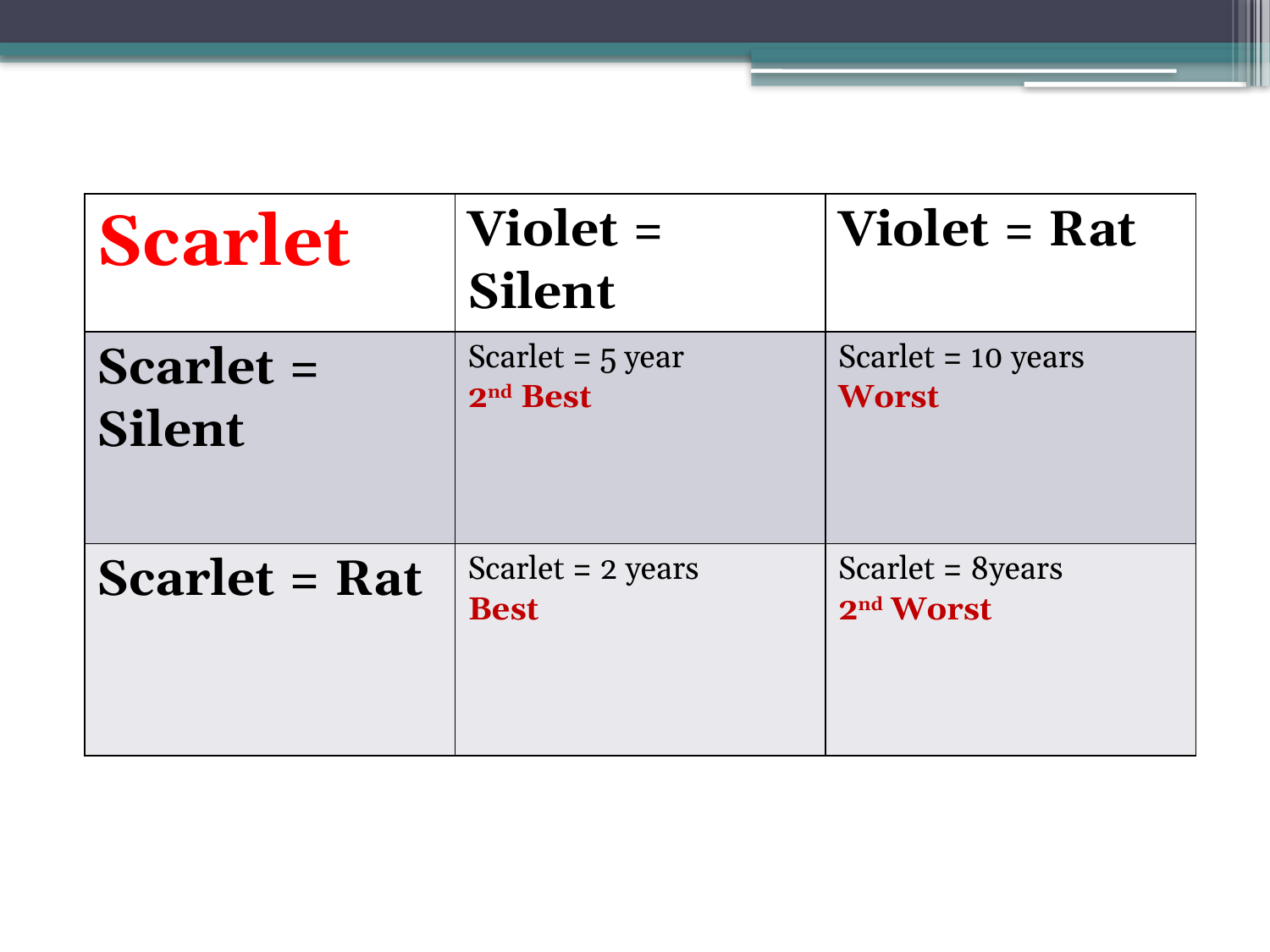

| Scarlet | Violet = Silent | Violet = Rat |
| --- | --- | --- |
| Scarlet = Silent | Scarlet = 5 year 2nd Best | Scarlet = 10 years Worst |
| Scarlet = Rat | Scarlet = 2 years Best | Scarlet = 8years 2nd Worst |